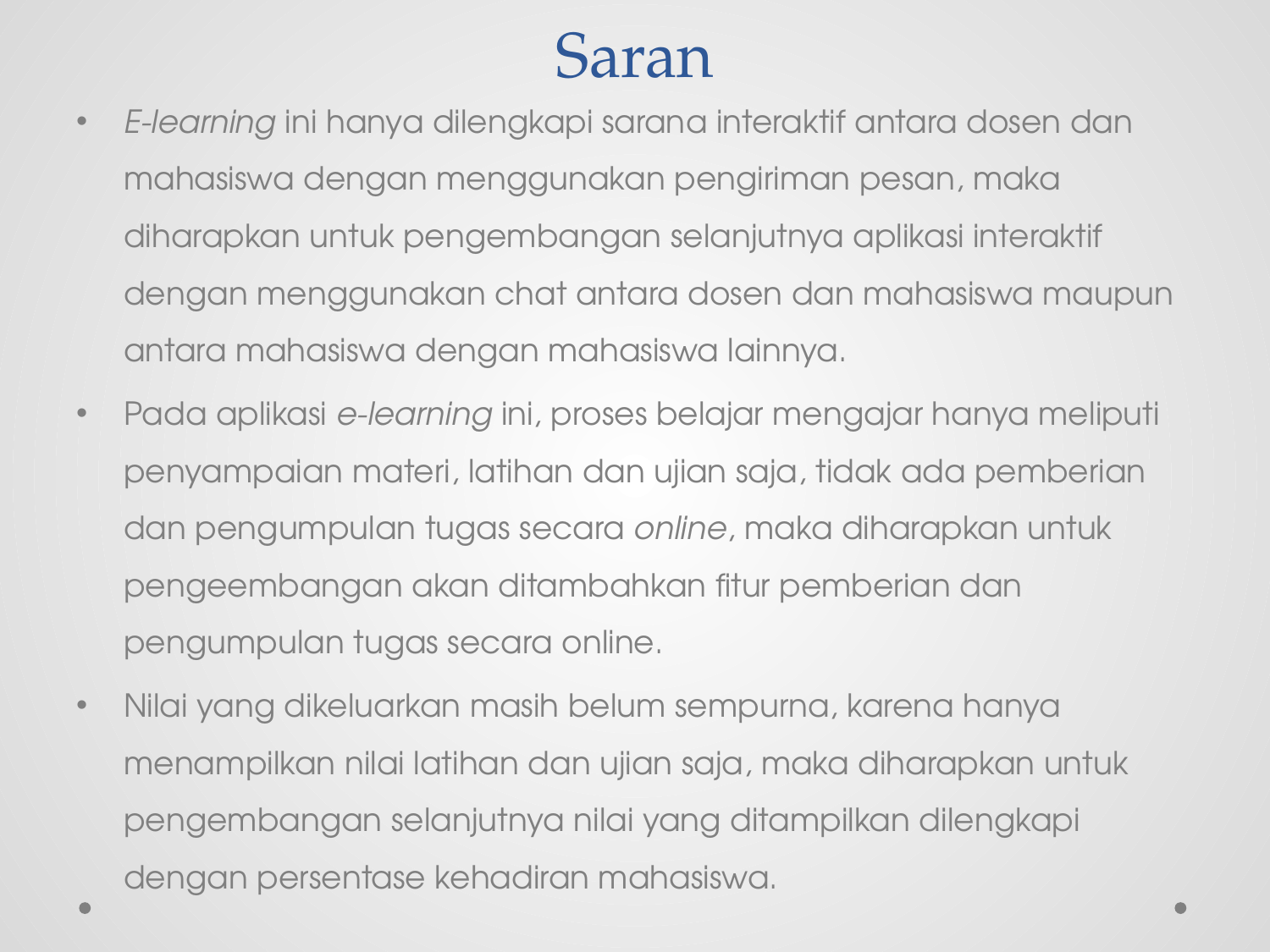

# Saran
E-learning ini hanya dilengkapi sarana interaktif antara dosen dan mahasiswa dengan menggunakan pengiriman pesan, maka diharapkan untuk pengembangan selanjutnya aplikasi interaktif dengan menggunakan chat antara dosen dan mahasiswa maupun antara mahasiswa dengan mahasiswa lainnya.
Pada aplikasi e-learning ini, proses belajar mengajar hanya meliputi penyampaian materi, latihan dan ujian saja, tidak ada pemberian dan pengumpulan tugas secara online, maka diharapkan untuk pengeembangan akan ditambahkan fitur pemberian dan pengumpulan tugas secara online.
Nilai yang dikeluarkan masih belum sempurna, karena hanya menampilkan nilai latihan dan ujian saja, maka diharapkan untuk pengembangan selanjutnya nilai yang ditampilkan dilengkapi dengan persentase kehadiran mahasiswa.